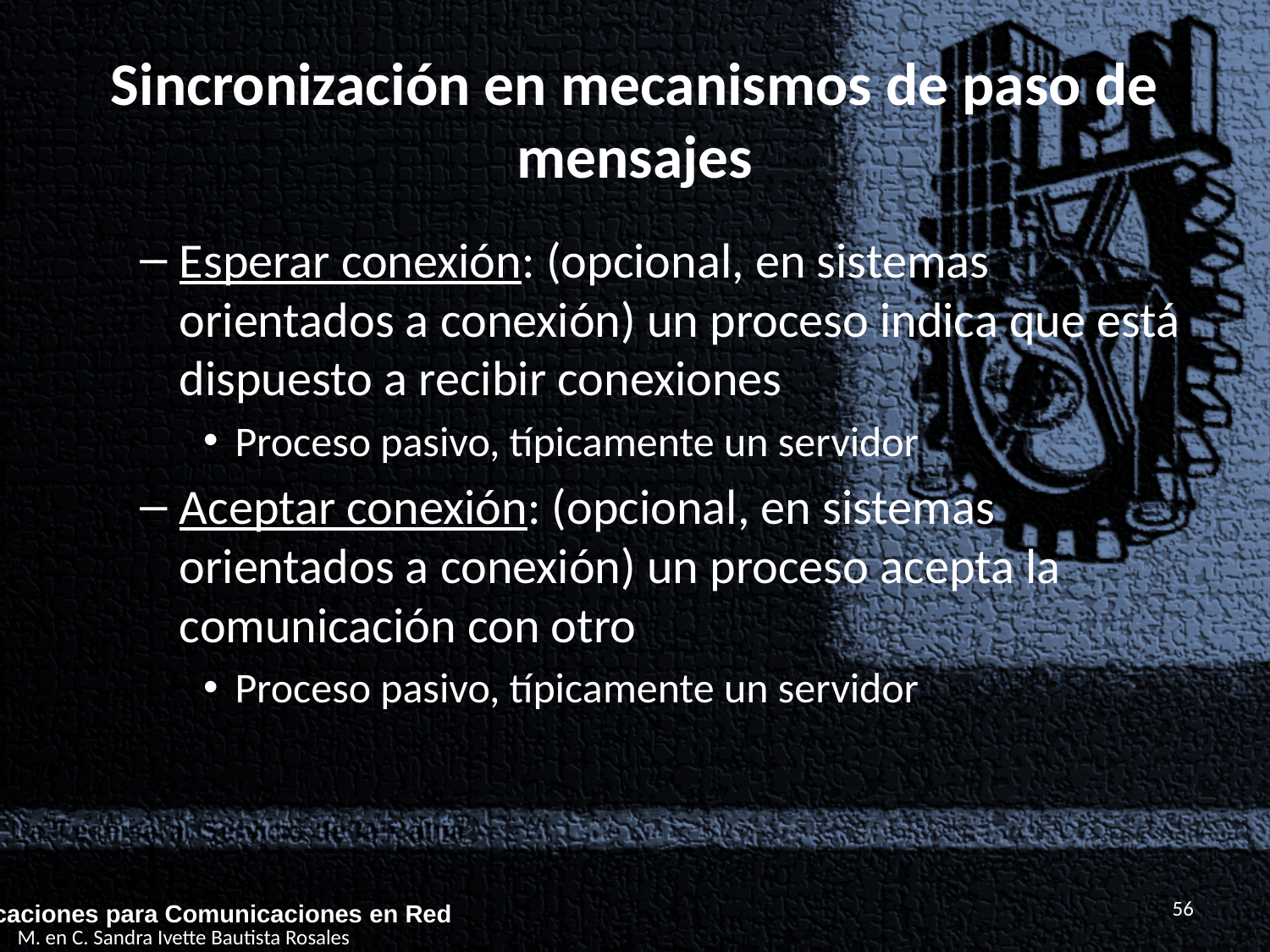

# Sincronización en mecanismos de paso de mensajes
Esperar conexión: (opcional, en sistemas orientados a conexión) un proceso indica que está dispuesto a recibir conexiones
Proceso pasivo, típicamente un servidor
Aceptar conexión: (opcional, en sistemas orientados a conexión) un proceso acepta la comunicación con otro
Proceso pasivo, típicamente un servidor
56
Aplicaciones para Comunicaciones en Red
M. en C. Sandra Ivette Bautista Rosales